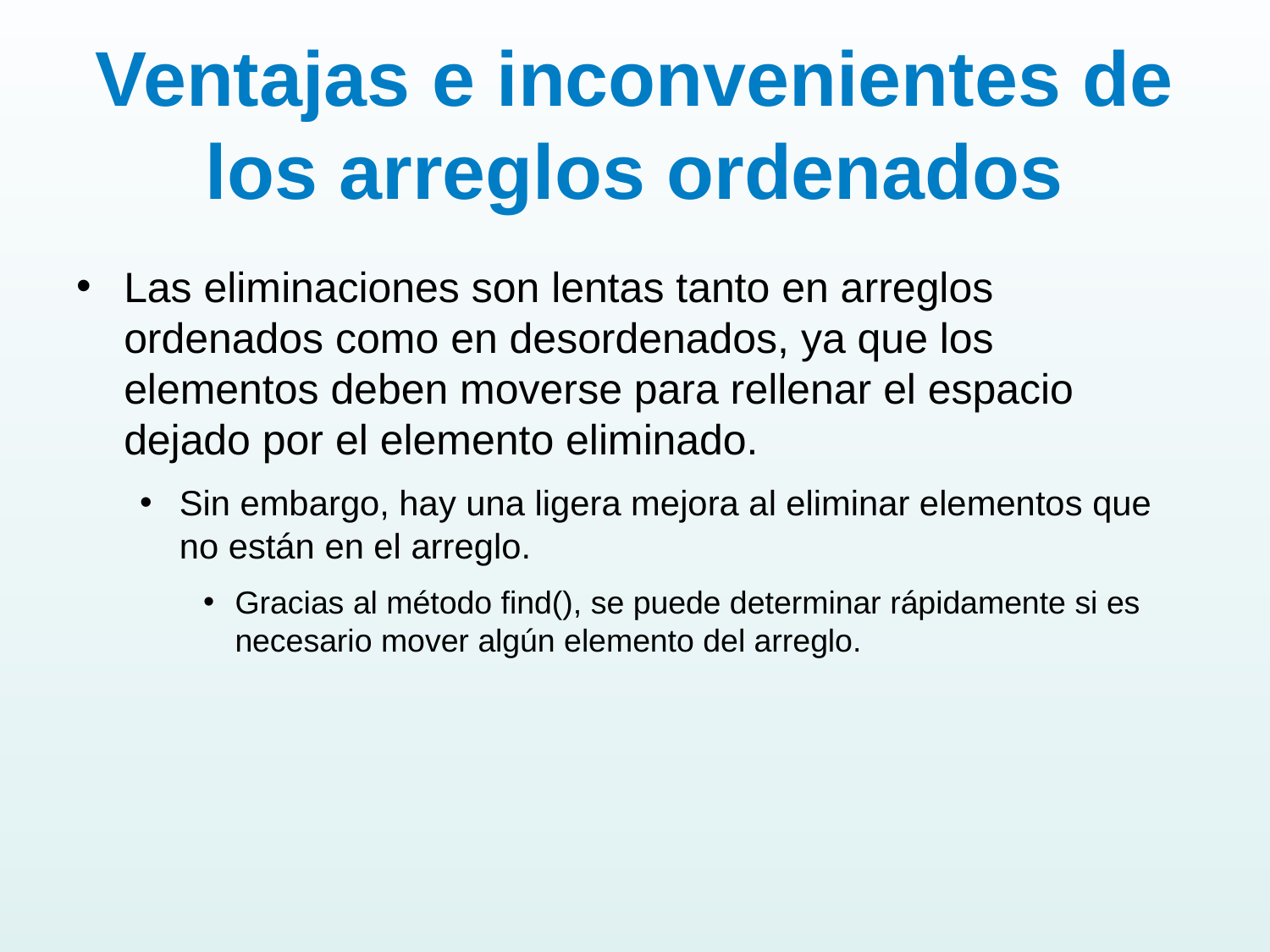

# Ventajas e inconvenientes de los arreglos ordenados
Las eliminaciones son lentas tanto en arreglos ordenados como en desordenados, ya que los elementos deben moverse para rellenar el espacio dejado por el elemento eliminado.
Sin embargo, hay una ligera mejora al eliminar elementos que no están en el arreglo.
Gracias al método find(), se puede determinar rápidamente si es necesario mover algún elemento del arreglo.